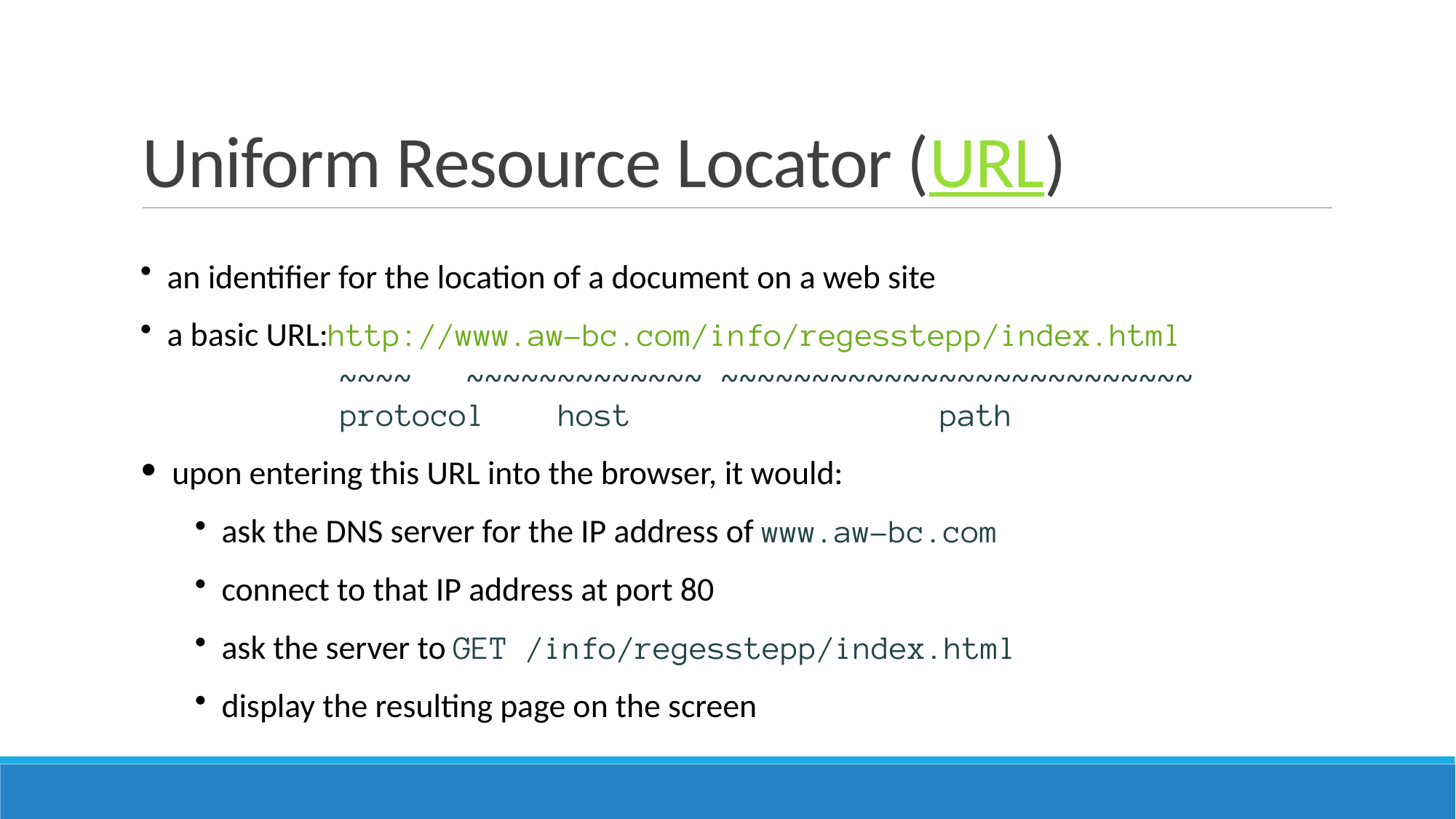

# Uniform Resource Locator (URL)

  an identifier for the location of a document on a web site
  a basic URL:http://www.aw-bc.com/info/regesstepp/index.html
  	     ~~~~   ~~~~~~~~~~~~~ ~~~~~~~~~~~~~~~~~~~~~~~~~~
	     protocol    host                 path
  upon entering this URL into the browser, it would:
  ask the DNS server for the IP address of www.aw-bc.com
  connect to that IP address at port 80
  ask the server to GET /info/regesstepp/index.html
  display the resulting page on the screen